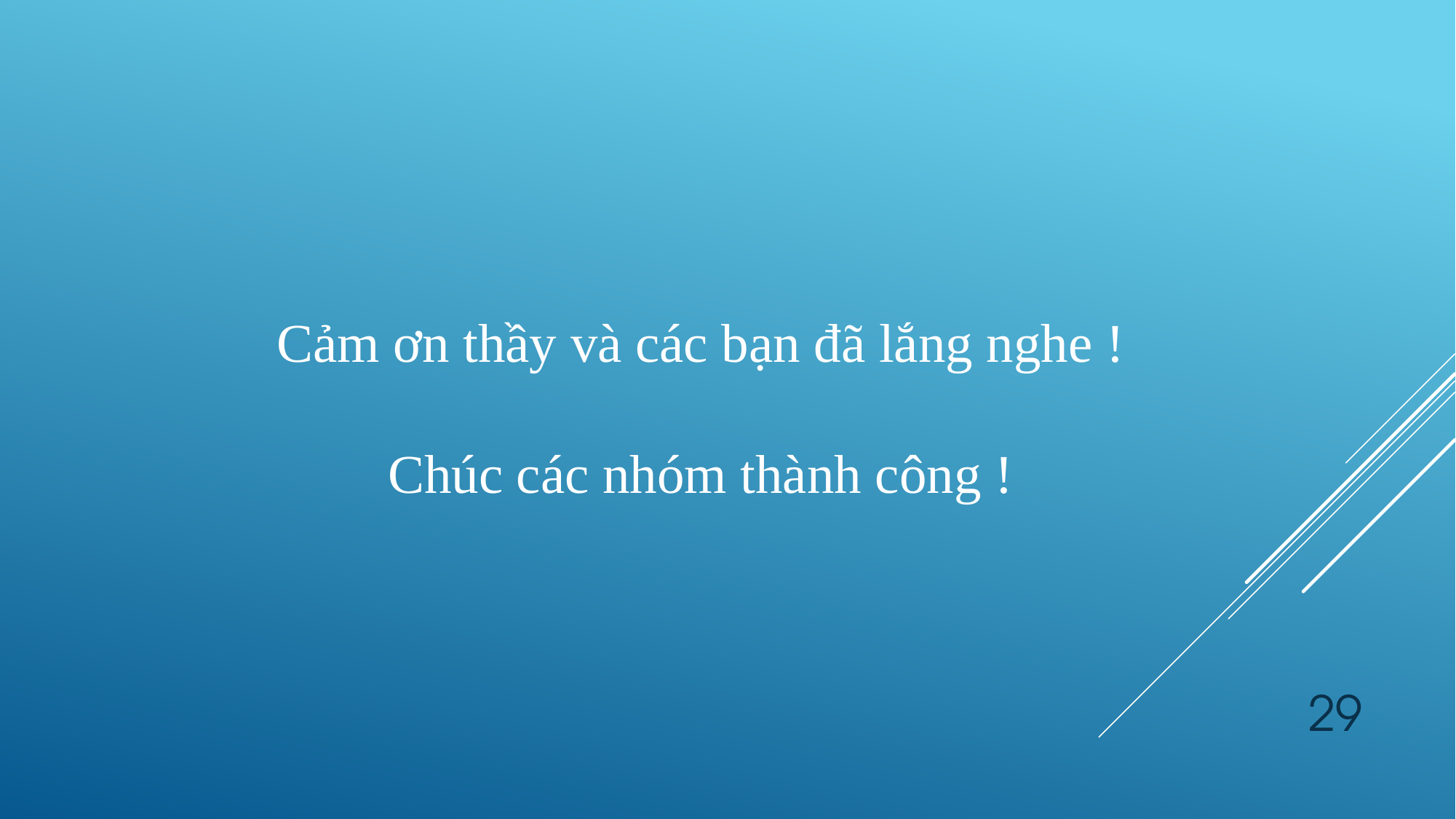

Cảm ơn thầy và các bạn đã lắng nghe !

Chúc các nhóm thành công !
29